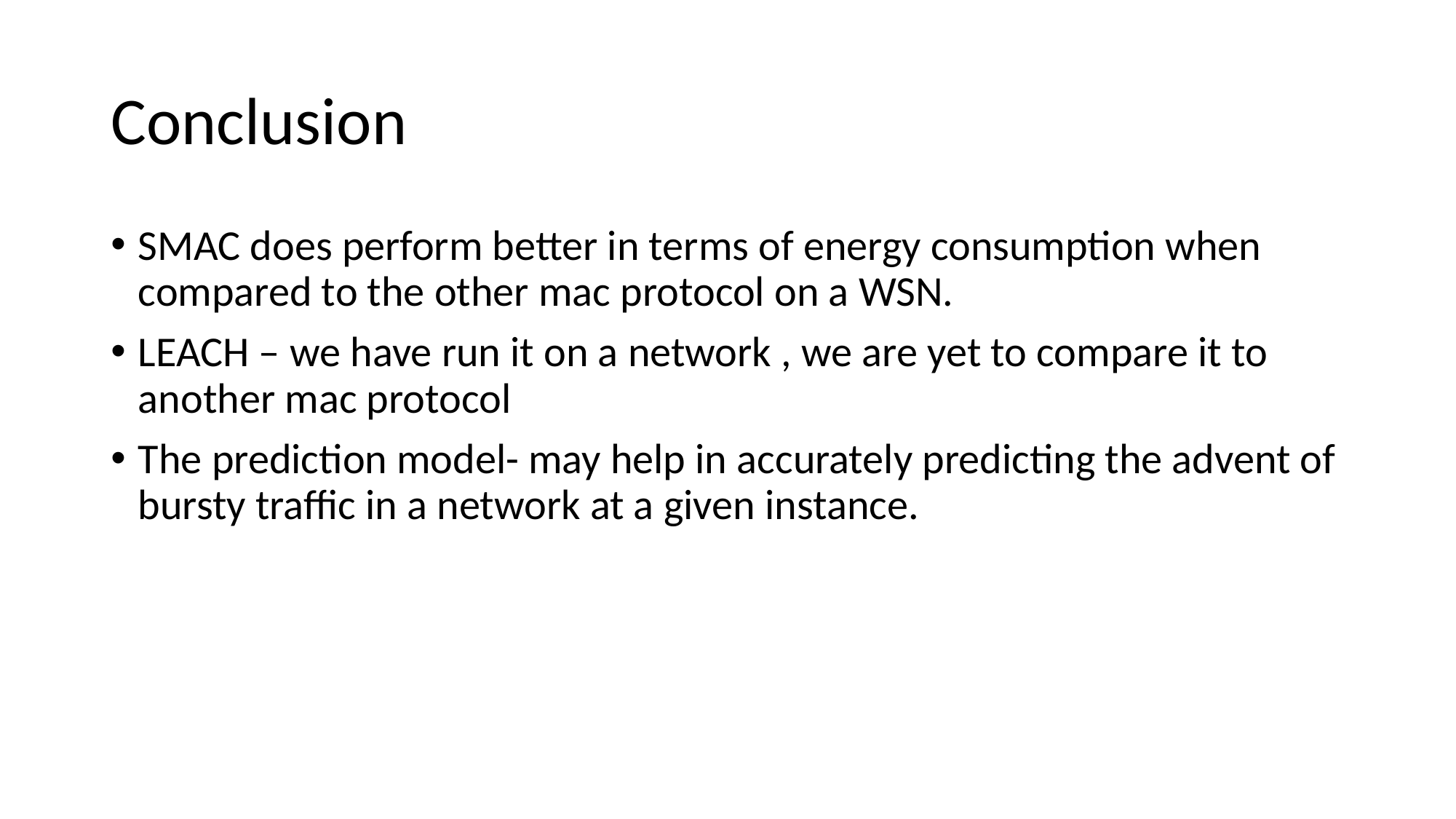

# Conclusion
SMAC does perform better in terms of energy consumption when compared to the other mac protocol on a WSN.
LEACH – we have run it on a network , we are yet to compare it to another mac protocol
The prediction model- may help in accurately predicting the advent of bursty traffic in a network at a given instance.